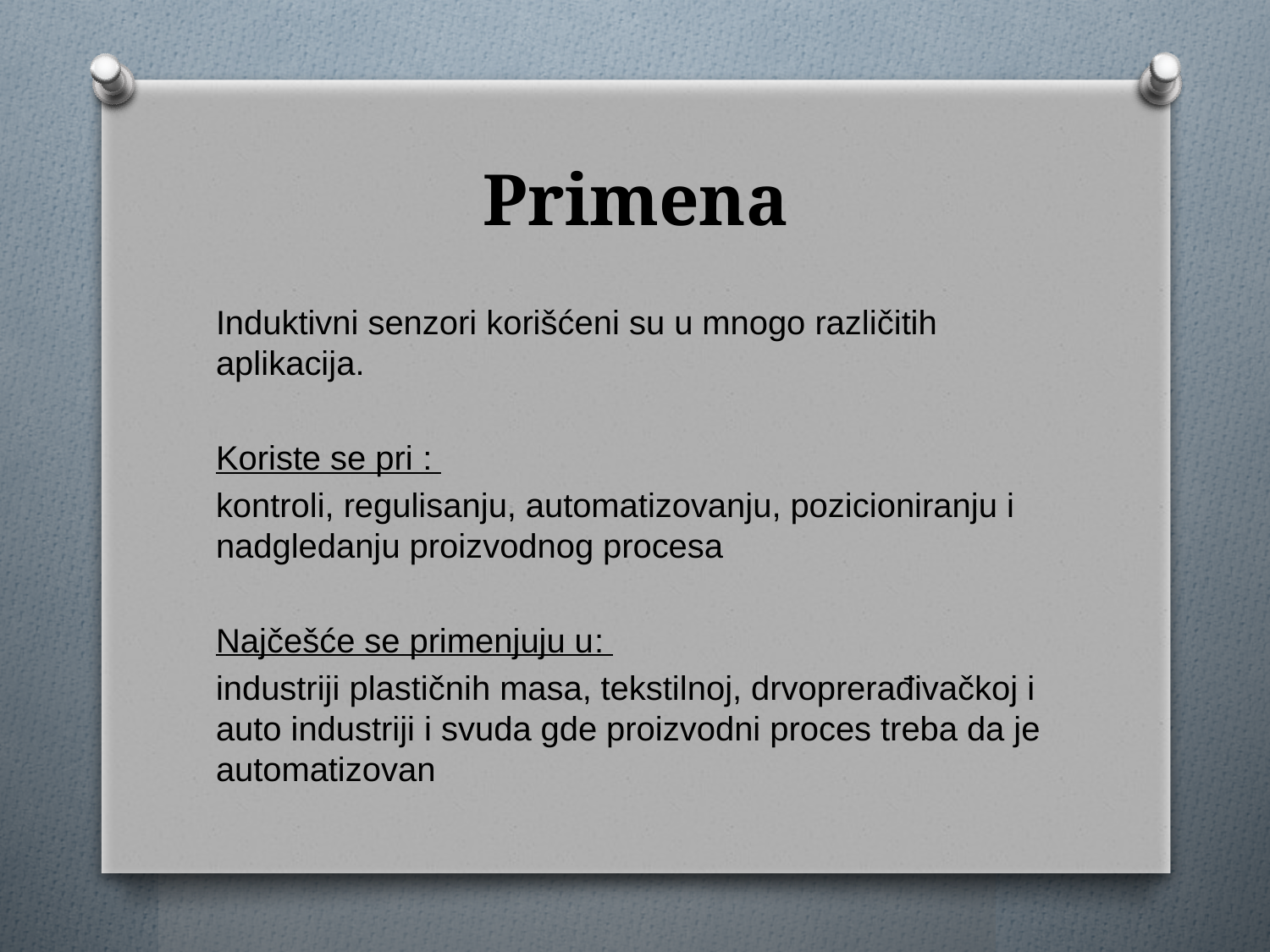

# Primena
Induktivni senzori korišćeni su u mnogo različitih aplikacija.

Koriste se pri :
kontroli, regulisanju, automatizovanju, pozicioniranju i nadgledanju proizvodnog procesa

Najčešće se primenjuju u:
industriji plastičnih masa, tekstilnoj, drvoprerađivačkoj i auto industriji i svuda gde proizvodni proces treba da je automatizovan